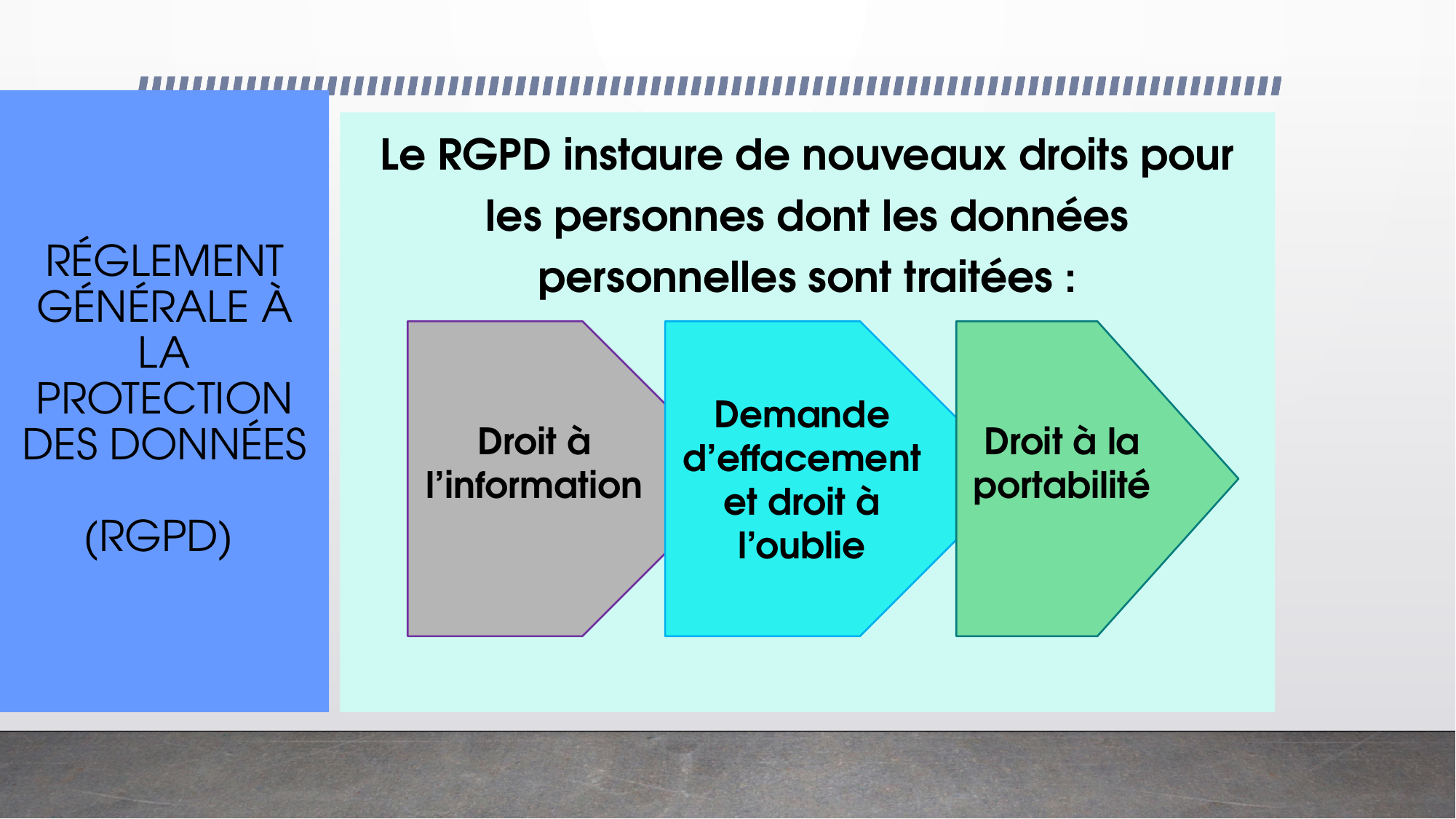

# RÉGLEMENT GÉNÉRALE À LA PROTECTION DES DONNÉES (RGPD)
Le RGPD instaure de nouveaux droits pour les personnes dont les données personnelles sont traitées :

Droit à la portabilité

Demande d’effacement et droit à l’oublie
Droit à l’information